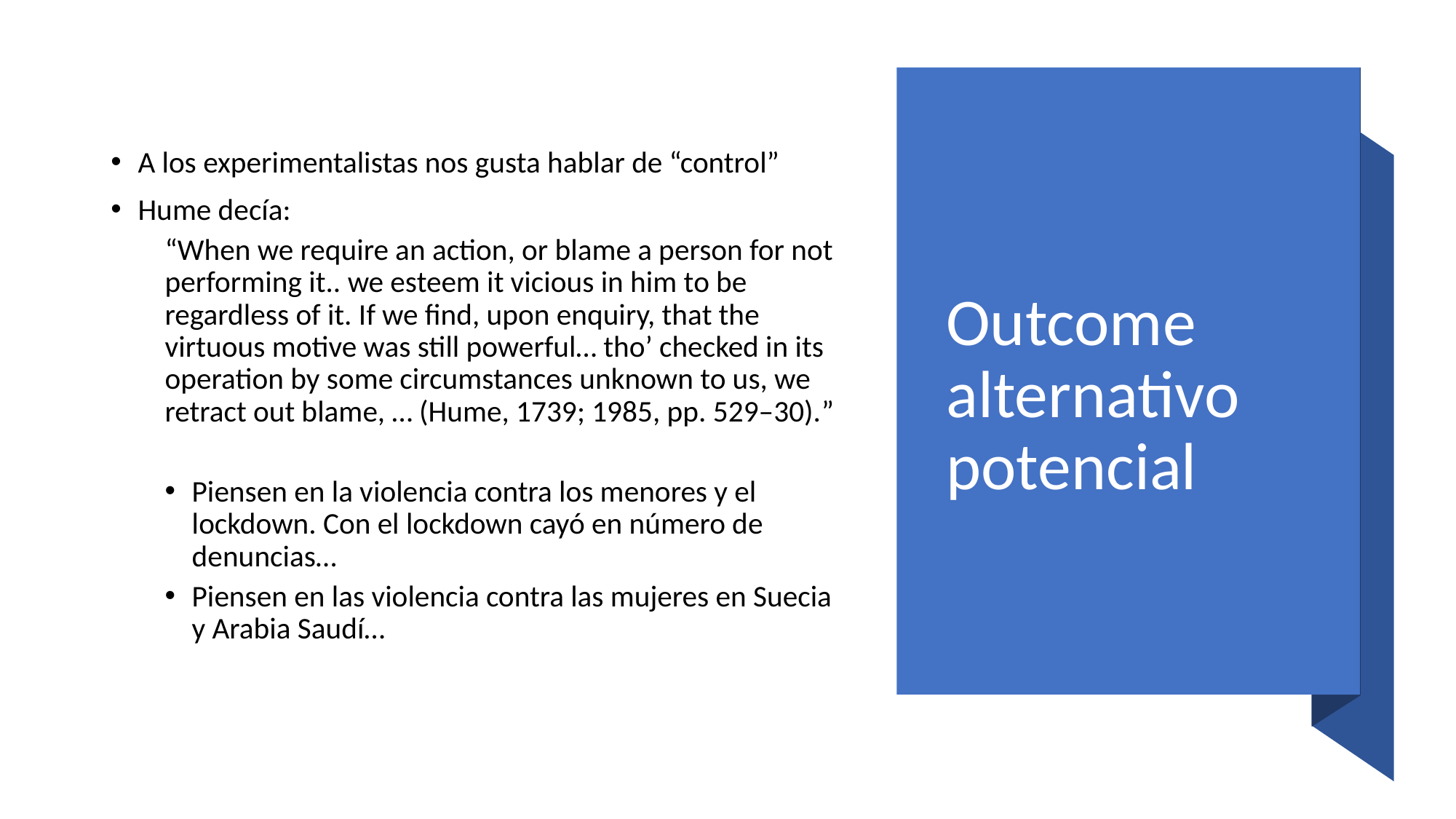

# Outcome alternativo potencial
A los experimentalistas nos gusta hablar de “control”
Hume decía:
“When we require an action, or blame a person for not performing it.. we esteem it vicious in him to be regardless of it. If we find, upon enquiry, that the virtuous motive was still powerful… tho’ checked in its operation by some circumstances unknown to us, we retract out blame, … (Hume, 1739; 1985, pp. 529–30).”

Piensen en la violencia contra los menores y el lockdown. Con el lockdown cayó en número de denuncias…
Piensen en las violencia contra las mujeres en Suecia y Arabia Saudí…